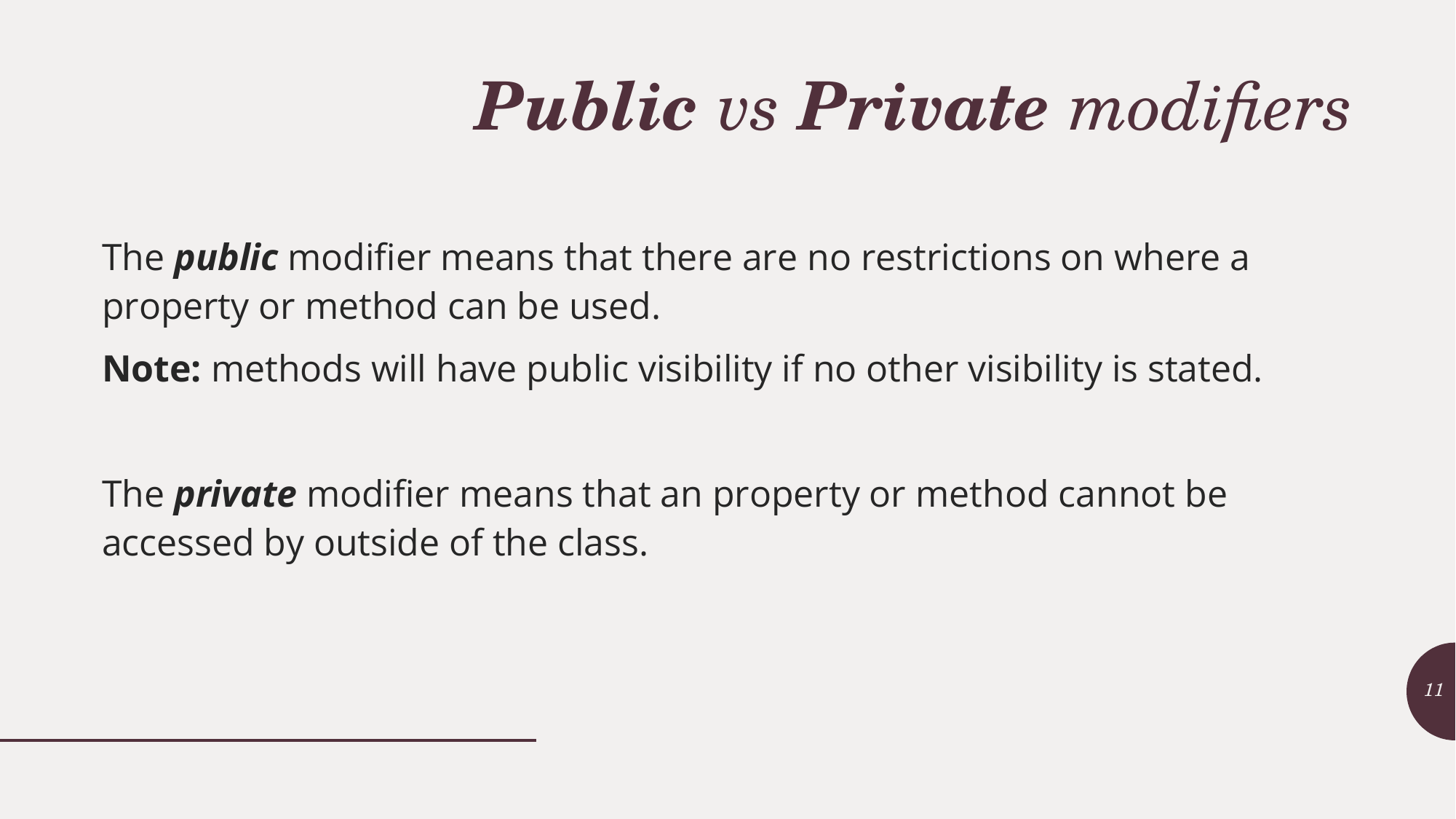

# Public vs Private modifiers

The public modifier means that there are no restrictions on where a property or method can be used.
Note: methods will have public visibility if no other visibility is stated.

The private modifier means that an property or method cannot be accessed by outside of the class.
11